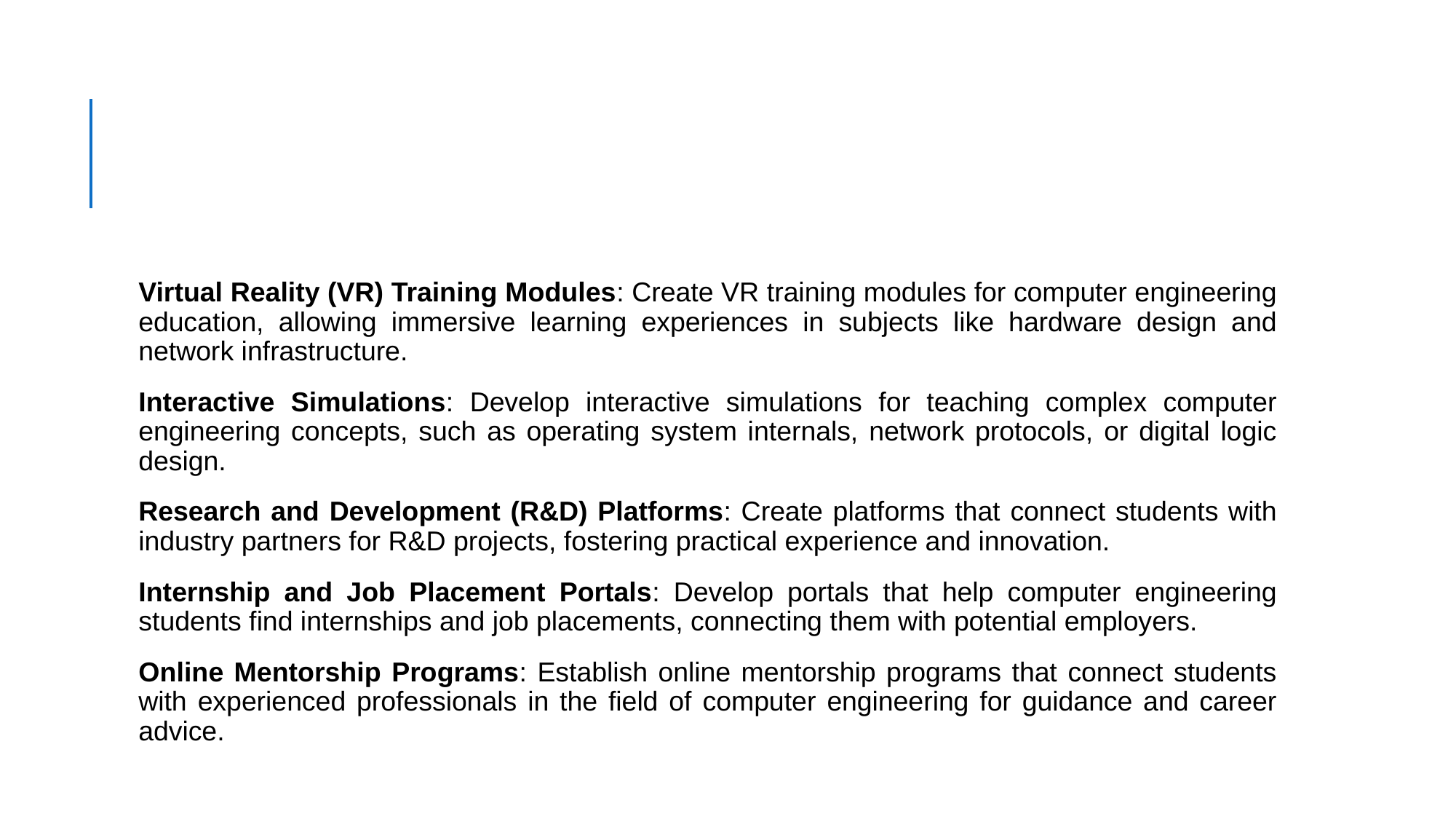

#
Virtual Reality (VR) Training Modules: Create VR training modules for computer engineering education, allowing immersive learning experiences in subjects like hardware design and network infrastructure.
Interactive Simulations: Develop interactive simulations for teaching complex computer engineering concepts, such as operating system internals, network protocols, or digital logic design.
Research and Development (R&D) Platforms: Create platforms that connect students with industry partners for R&D projects, fostering practical experience and innovation.
Internship and Job Placement Portals: Develop portals that help computer engineering students find internships and job placements, connecting them with potential employers.
Online Mentorship Programs: Establish online mentorship programs that connect students with experienced professionals in the field of computer engineering for guidance and career advice.